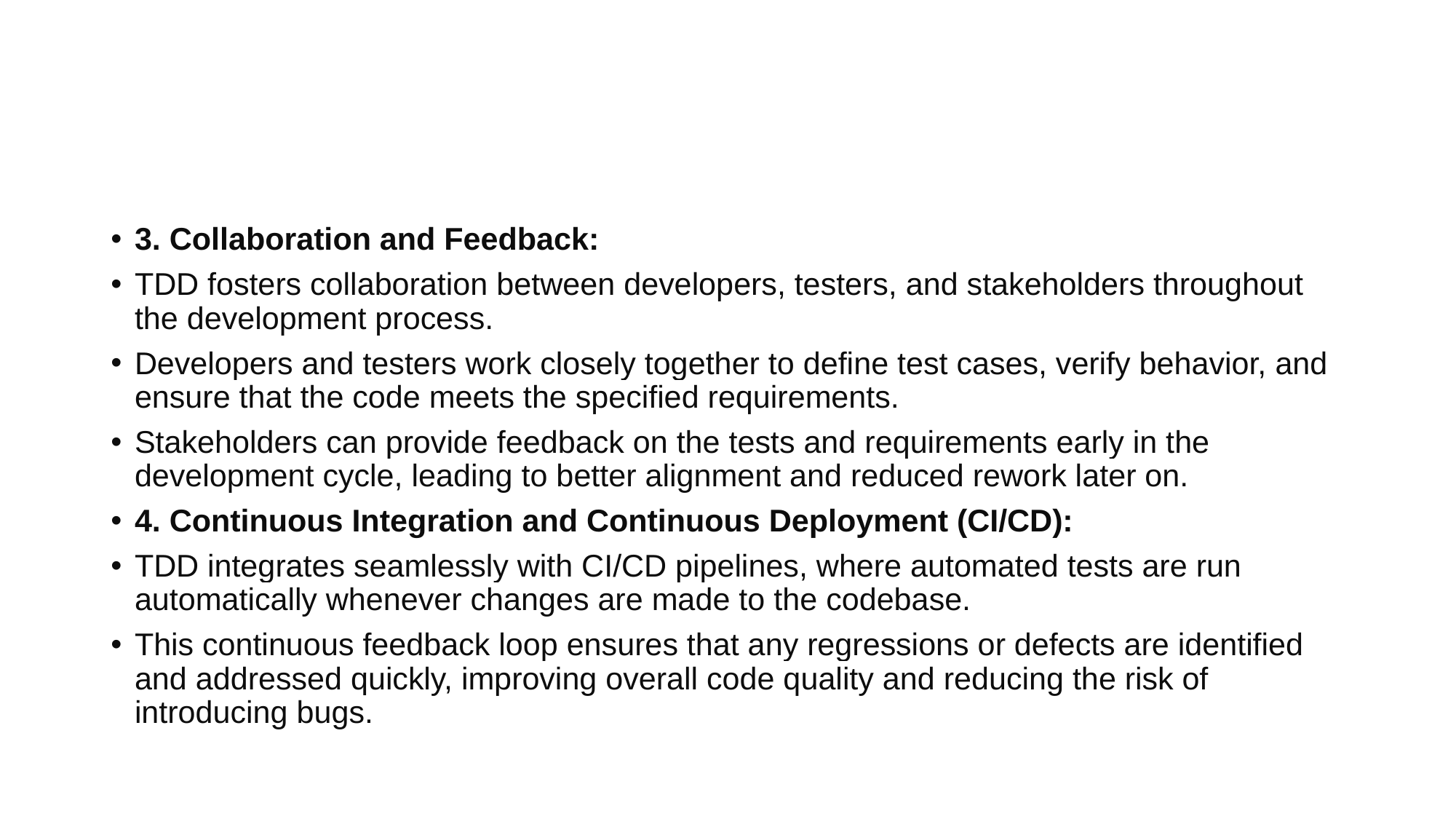

#
3. Collaboration and Feedback:
TDD fosters collaboration between developers, testers, and stakeholders throughout the development process.
Developers and testers work closely together to define test cases, verify behavior, and ensure that the code meets the specified requirements.
Stakeholders can provide feedback on the tests and requirements early in the development cycle, leading to better alignment and reduced rework later on.
4. Continuous Integration and Continuous Deployment (CI/CD):
TDD integrates seamlessly with CI/CD pipelines, where automated tests are run automatically whenever changes are made to the codebase.
This continuous feedback loop ensures that any regressions or defects are identified and addressed quickly, improving overall code quality and reducing the risk of introducing bugs.